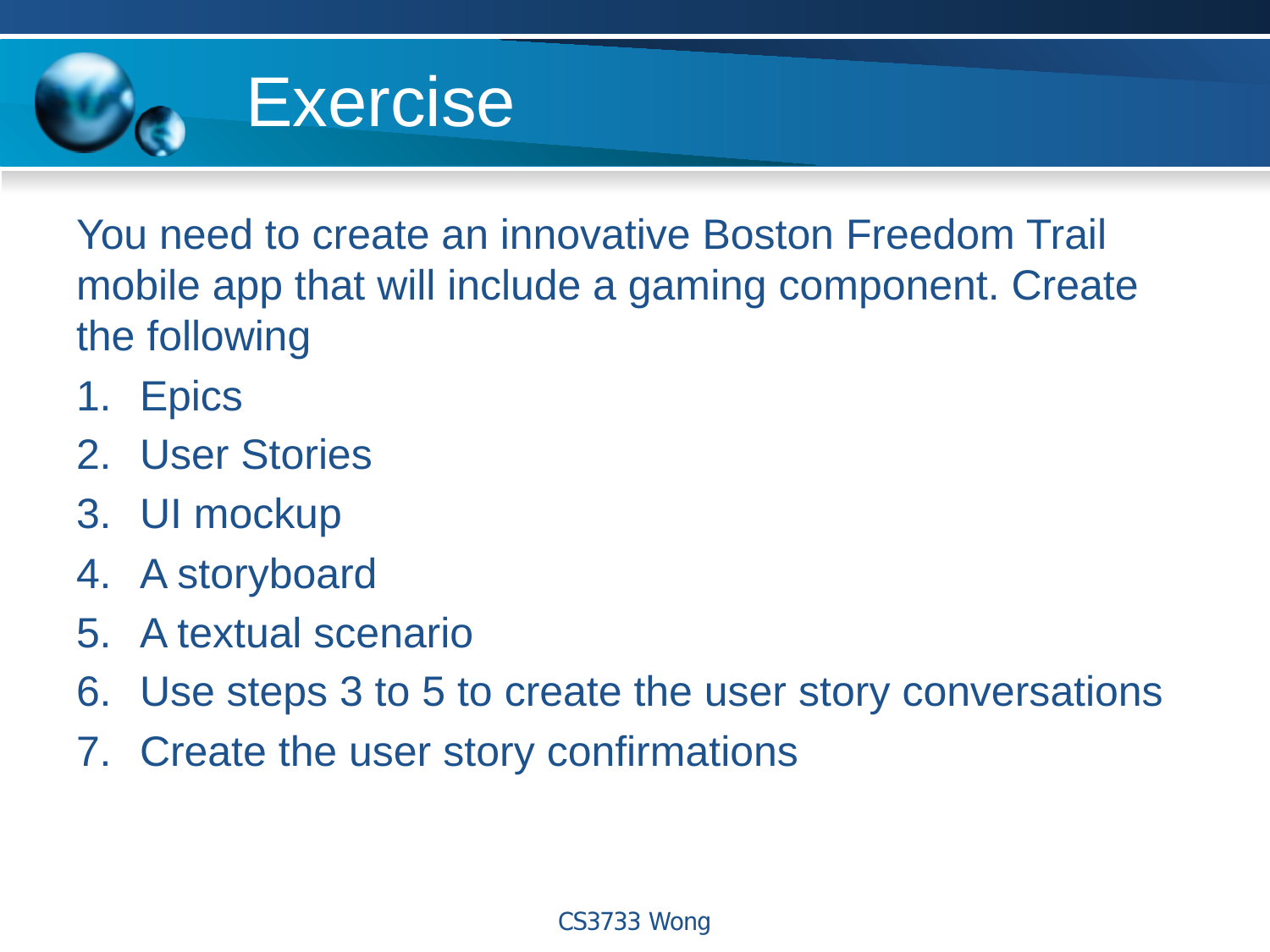

# Exercise
You need to create an innovative Boston Freedom Trail mobile app that will include a gaming component. Create the following
Epics
User Stories
UI mockup
A storyboard
A textual scenario
Use steps 3 to 5 to create the user story conversations
Create the user story confirmations
CS3733 Wong